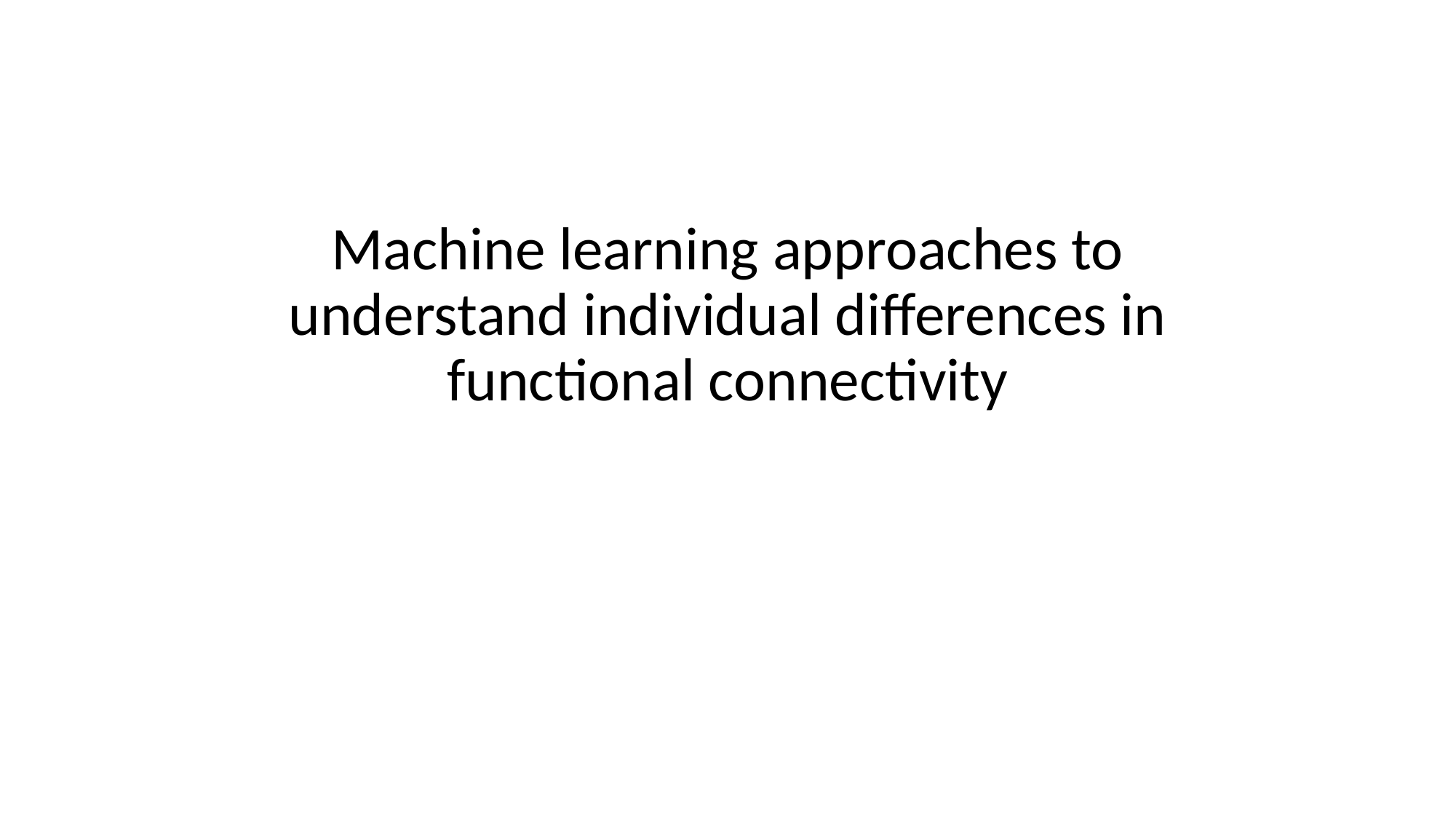

# Machine learning approaches to understand individual differences in functional connectivity